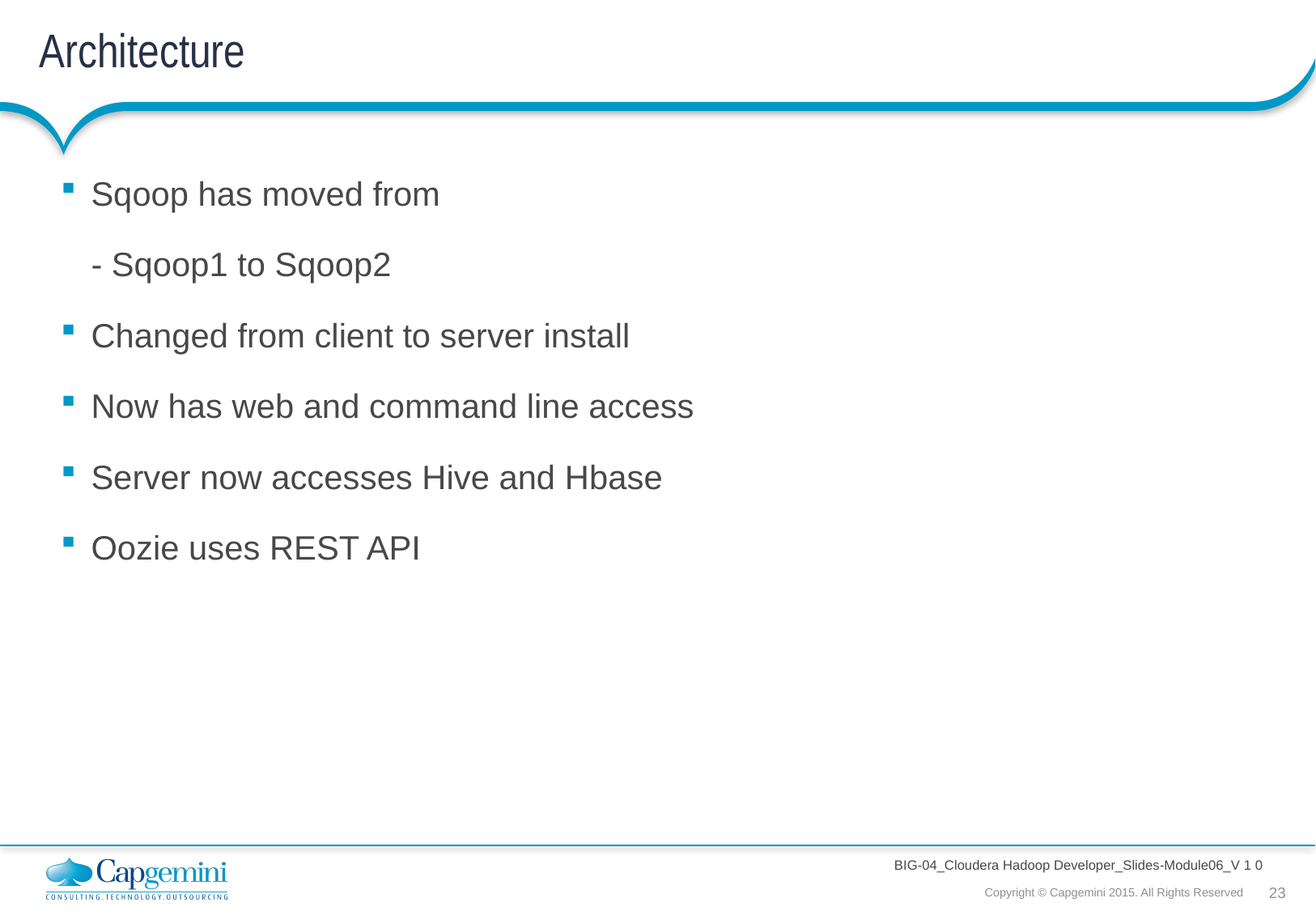

# Architecture
Sqoop has moved from
	- Sqoop1 to Sqoop2
Changed from client to server install
Now has web and command line access
Server now accesses Hive and Hbase
Oozie uses REST API